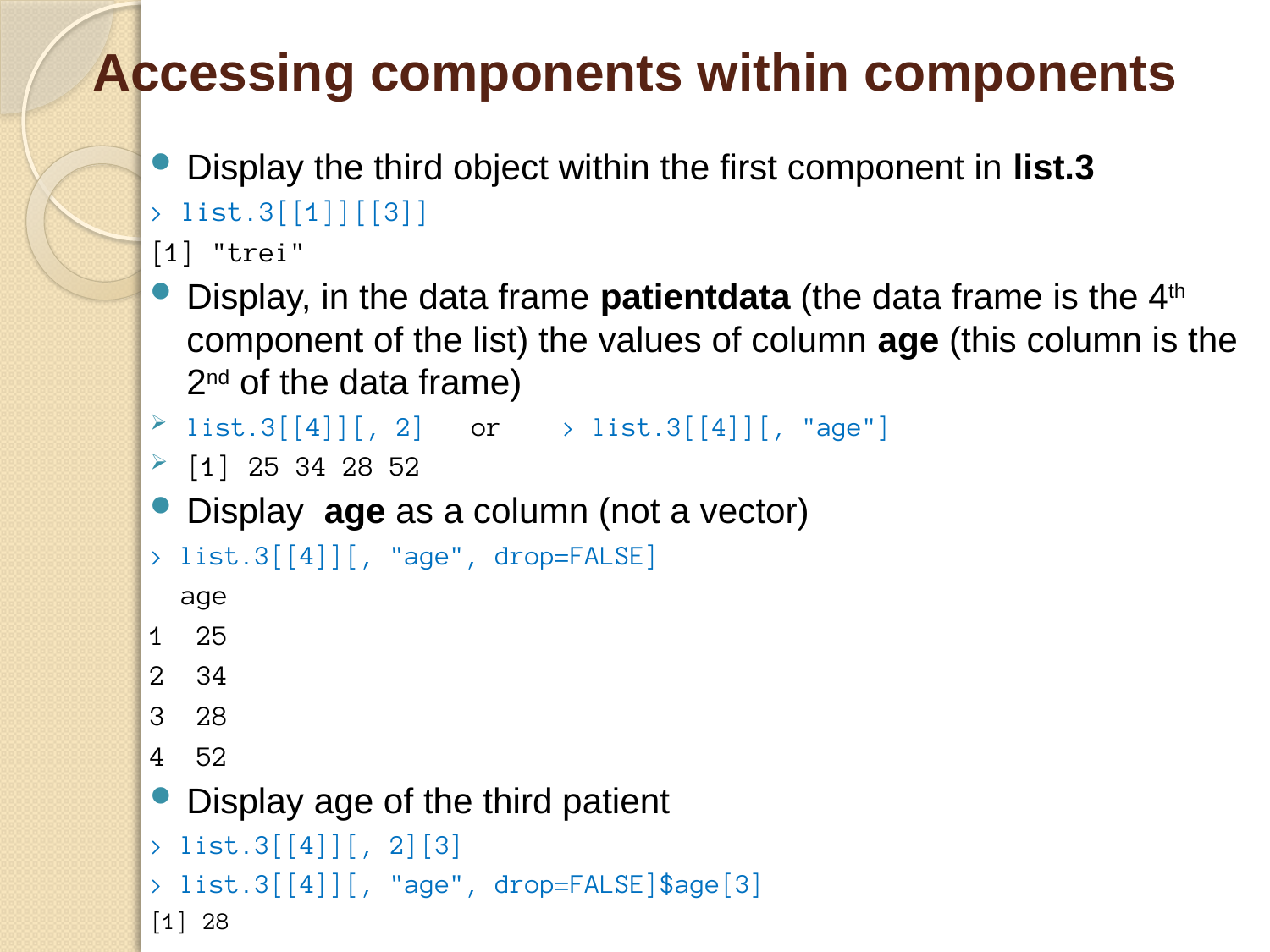

# Accessing components within components
Display the third object within the first component in list.3
> list.3[[1]][[3]]
[1] "trei"
Display, in the data frame patientdata (the data frame is the 4th component of the list) the values of column age (this column is the 2nd of the data frame)
list.3[[4]][, 2]   or    > list.3[[4]][, "age"]
[1] 25 34 28 52
Display  age as a column (not a vector)
> list.3[[4]][, "age", drop=FALSE]
  age
1  25
2  34
3  28
4  52
Display age of the third patient
> list.3[[4]][, 2][3]
> list.3[[4]][, "age", drop=FALSE]$age[3]
[1] 28